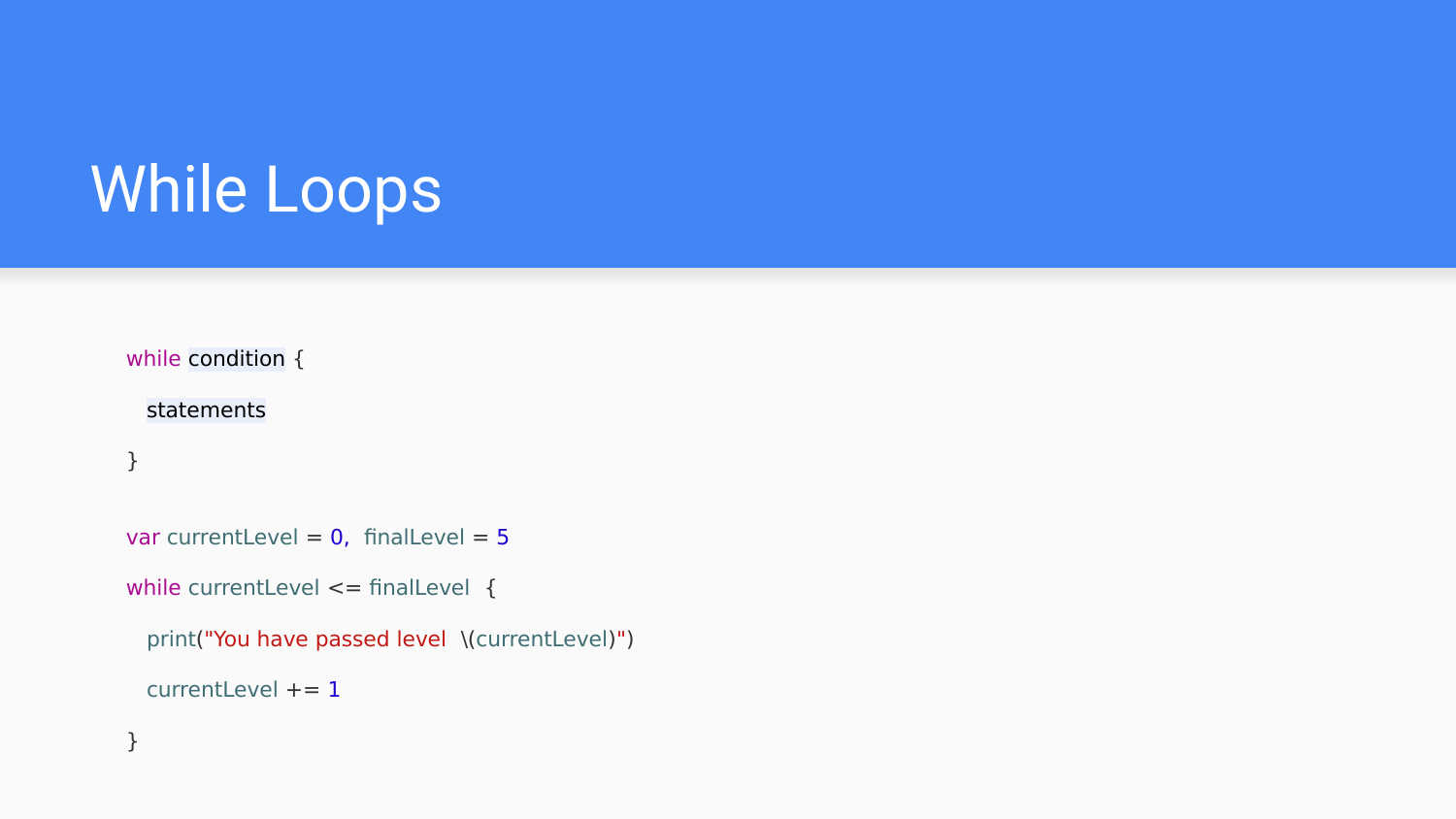

# While Loops

while condition {
   statements
}

var currentLevel = 0,  finalLevel = 5
while currentLevel <= finalLevel  {
   print("You have passed level  \(currentLevel)")

   currentLevel += 1
}